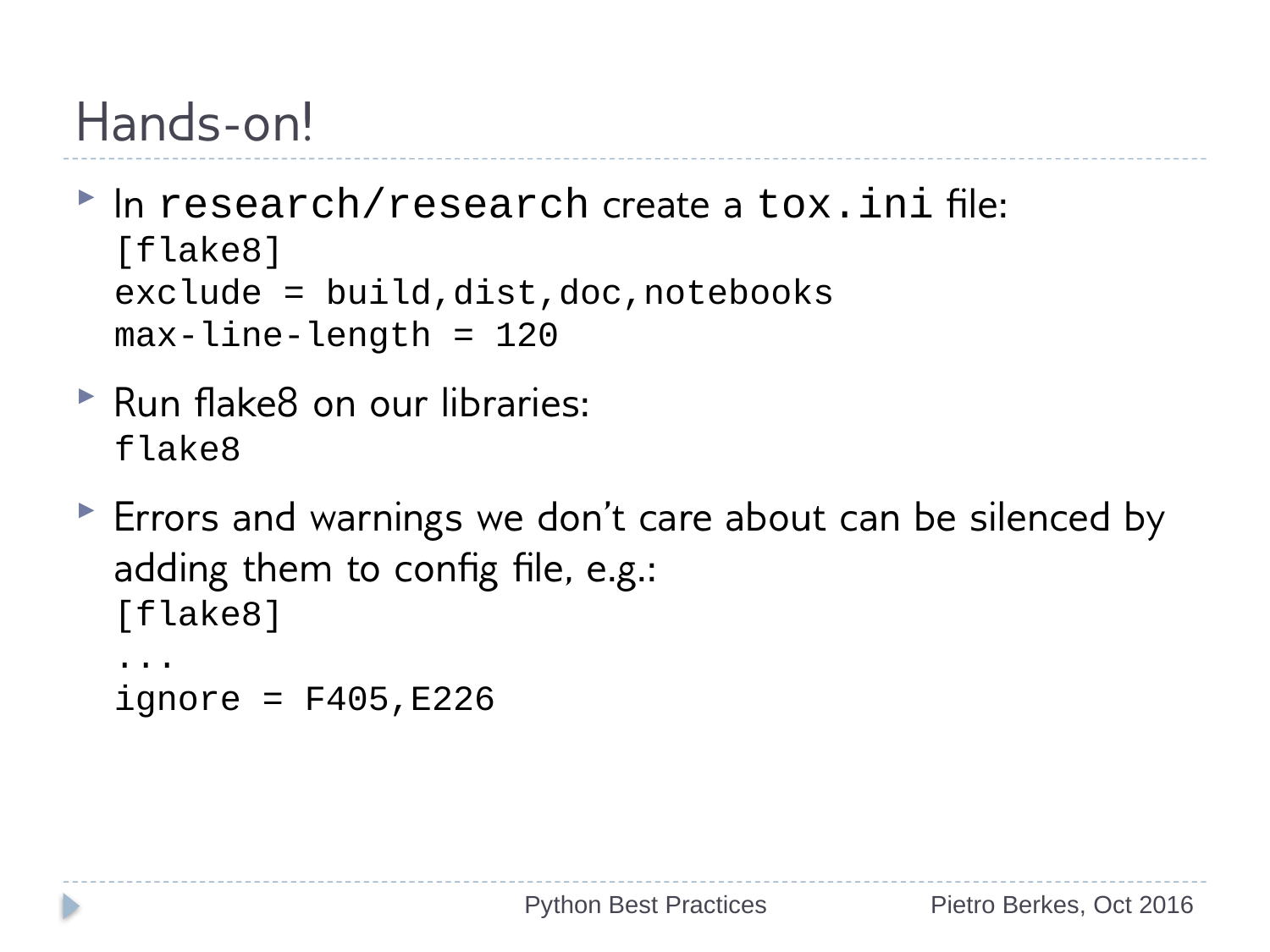

# Hands-on!
In research/research create a tox.ini file:
[flake8]
exclude = build,dist,doc,notebooks
max-line-length = 120
Run flake8 on our libraries:
flake8
Errors and warnings we don’t care about can be silenced by adding them to config file, e.g.:
[flake8]
...
ignore = F405,E226
Python Best Practices
Pietro Berkes, Oct 2016